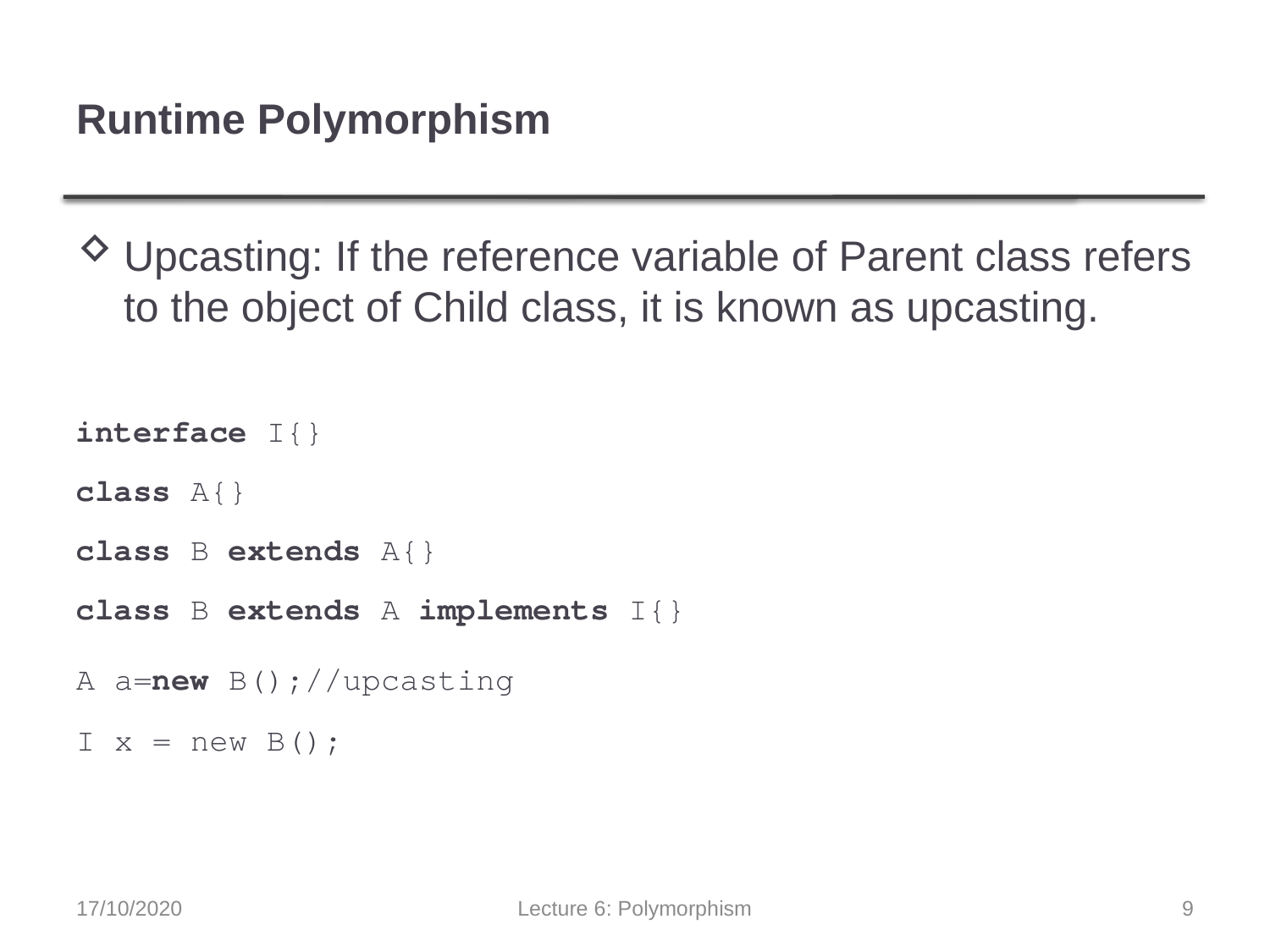

# Runtime Polymorphism
Upcasting: If the reference variable of Parent class refers to the object of Child class, it is known as upcasting.

interface I{}
class A{}
class B extends A{}
class B extends A implements I{}
A a=new B();//upcasting
I x = new B();

17/10/2020
Lecture 6: Polymorphism
9